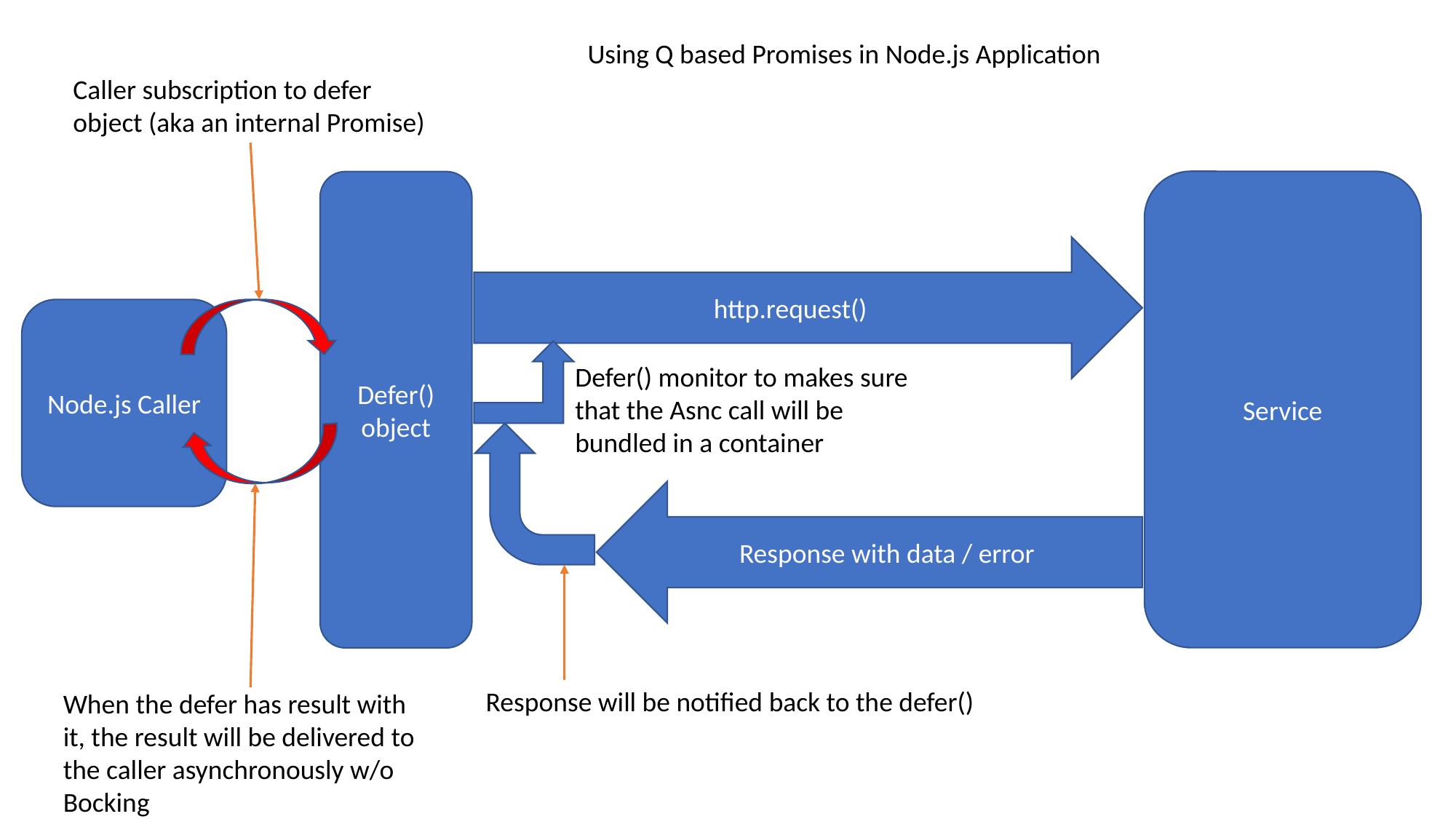

Using Q based Promises in Node.js Application
Caller subscription to defer object (aka an internal Promise)
Service
Defer() object
http.request()
Node.js Caller

Defer() monitor to makes sure that the Asnc call will be bundled in a container

Response with data / error
Response will be notified back to the defer()
When the defer has result with it, the result will be delivered to the caller asynchronously w/o Bocking